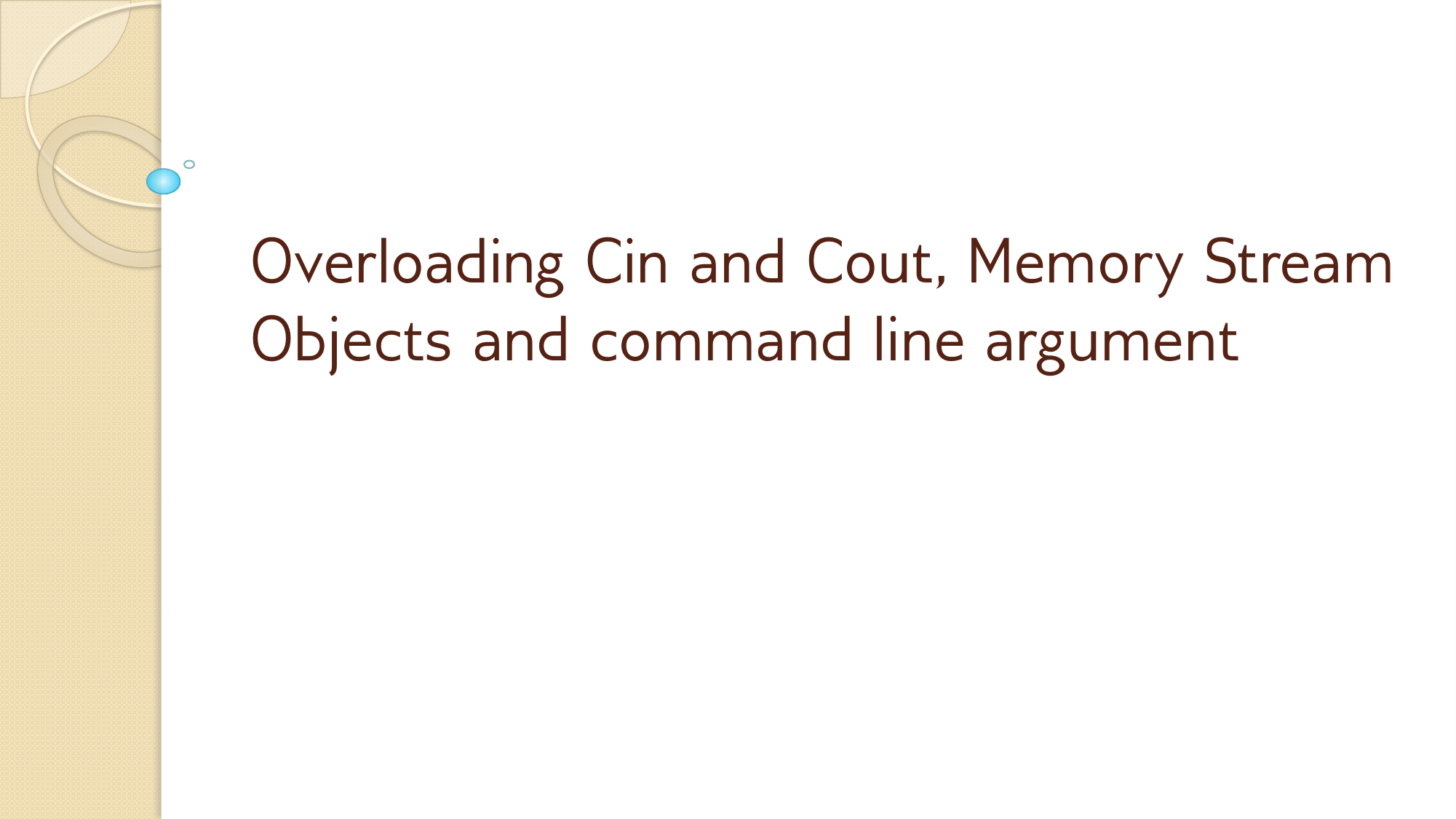

# Overloading Cin and Cout, Memory Stream Objects and command line argument